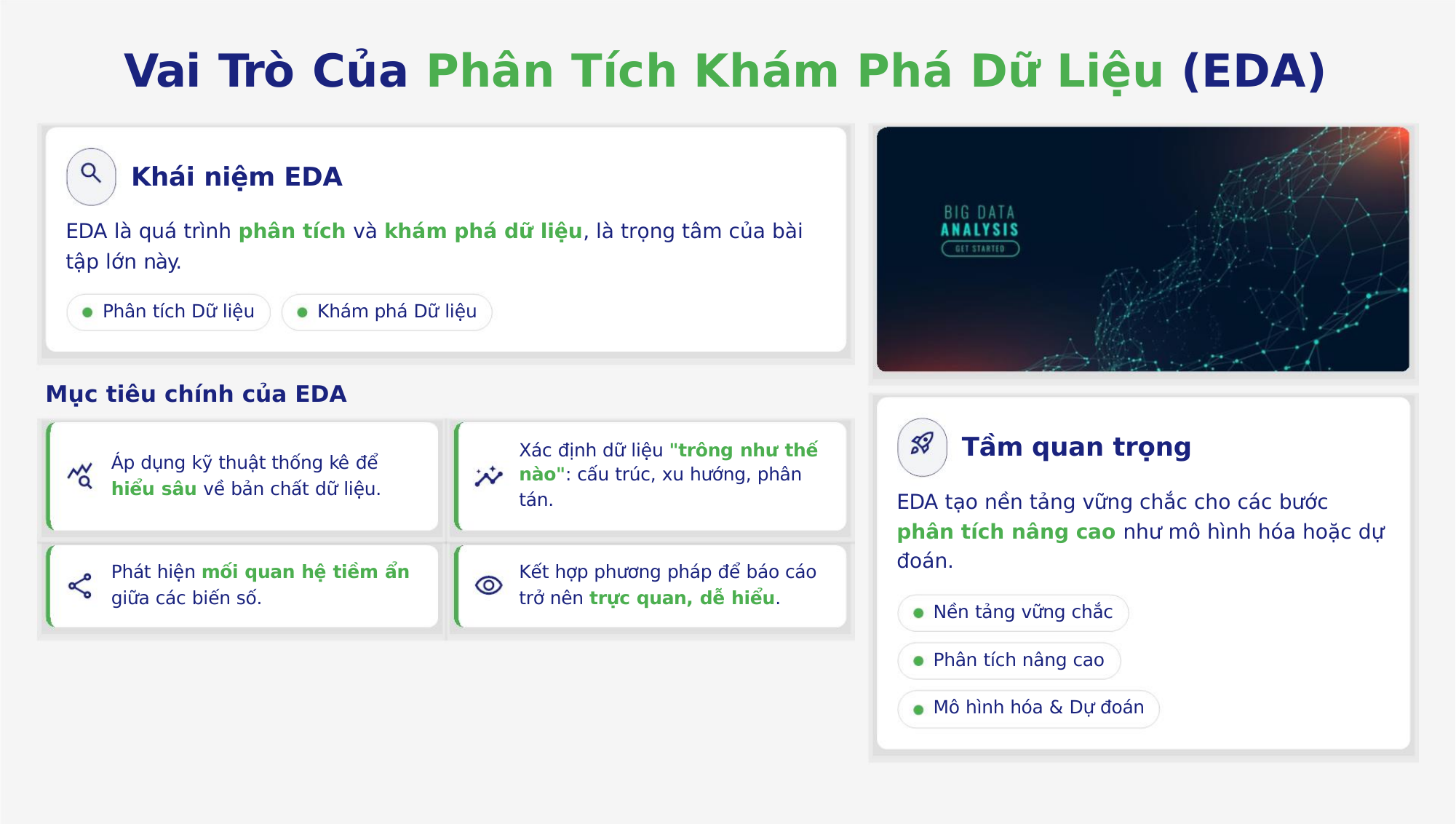

Vai Trò Của Phân Tích Khám Phá Dữ Liệu (EDA)
Khái niệm EDA
EDA là quá trình phân tích và khám phá dữ liệu, là trọng tâm của bài
tập lớn này.
Phân tích Dữ liệu
Khám phá Dữ liệu
Mục tiêu chính của EDA
Tầm quan trọng
Xác định dữ liệu "trông như thế
nào": cấu trúc, xu hướng, phân
tán.
Áp dụng kỹ thuật thống kê để
hiểu sâu về bản chất dữ liệu.
EDA tạo nền tảng vững chắc cho các bước
phân tích nâng cao như mô hình hóa hoặc dự
đoán.
Phát hiện mối quan hệ tiềm ẩn
Kết hợp phương pháp để báo cáo
giữa các biến số.
trở nên trực quan, dễ hiểu.
Nền tảng vững chắc
Phân tích nâng cao
Mô hình hóa & Dự đoán
Lý thuyết cơ bản
Thực hành ứng dụng
Phân tích chuyên sâu
Thống kê mô tả
Trực quan hóa
Đơn biến/Hai biến